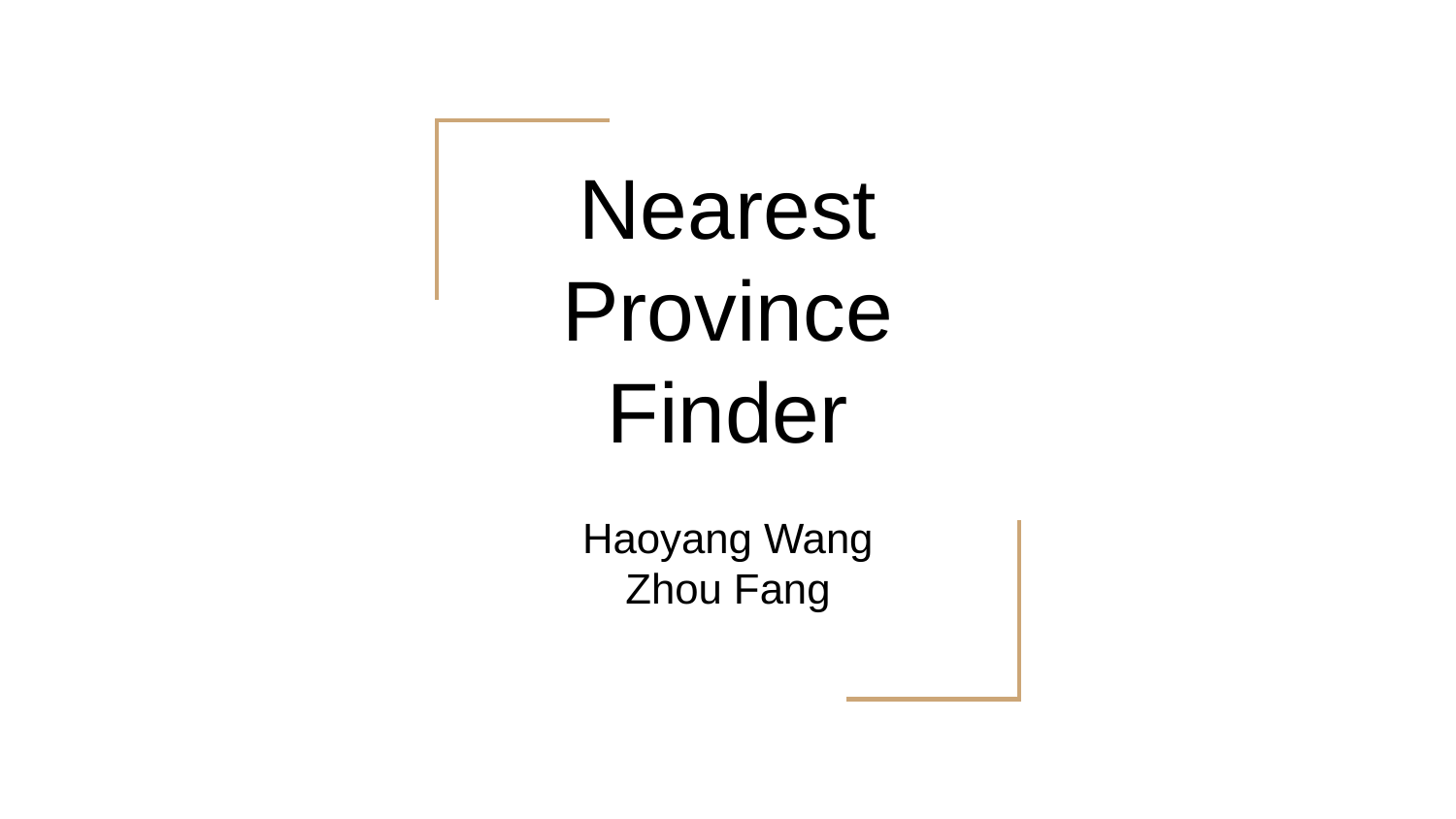

# Nearest Province Finder
Haoyang Wang
Zhou Fang